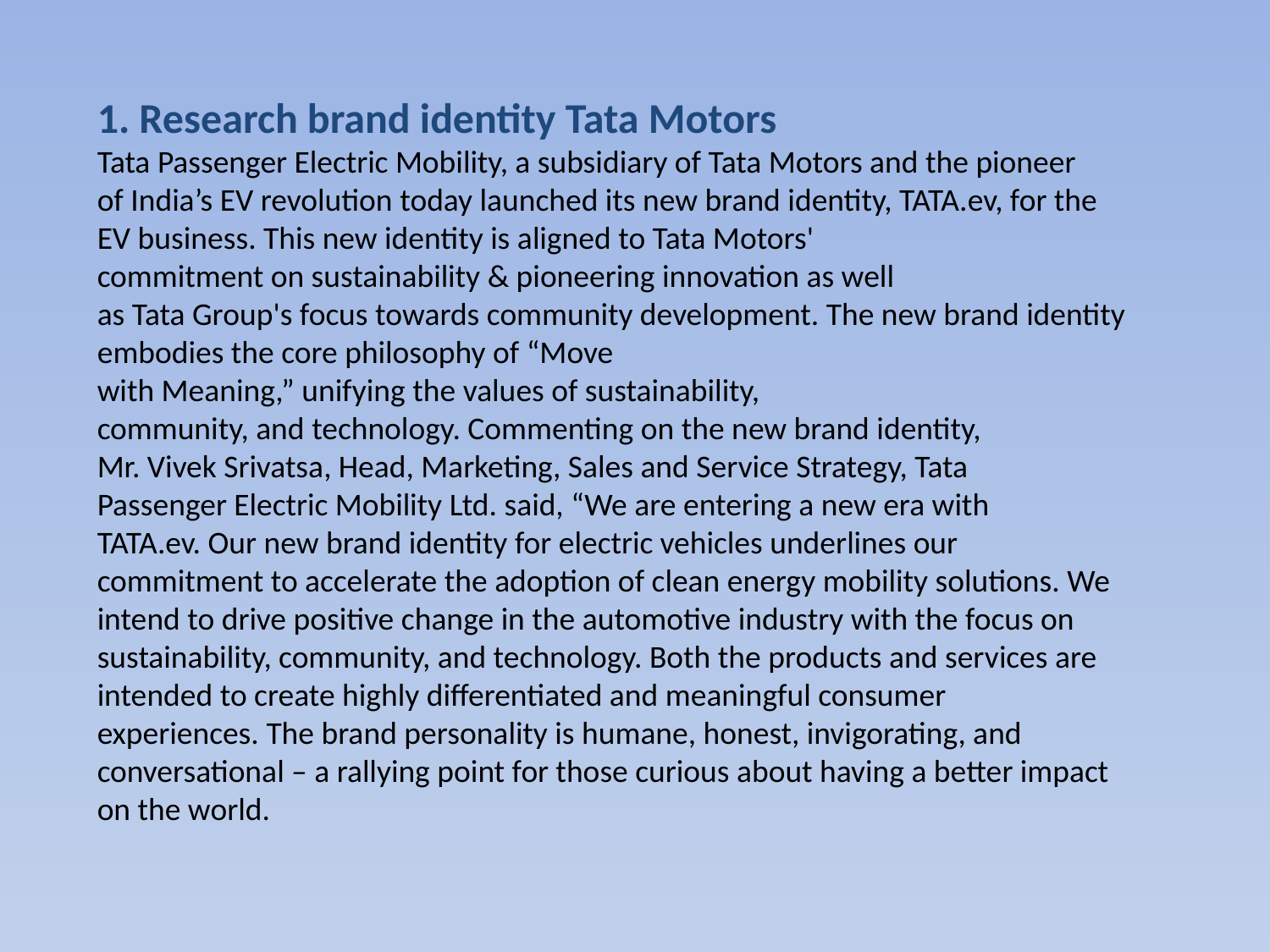

1. Research brand identity Tata Motors
Tata Passenger Electric Mobility, a subsidiary of Tata Motors and the pioneer
of India’s EV revolution today launched its new brand identity, TATA.ev, for the
EV business. This new identity is aligned to Tata Motors'
commitment on sustainability & pioneering innovation as well
as Tata Group's focus towards community development. The new brand identity embodies the core philosophy of “Move
with Meaning,” unifying the values of sustainability,
community, and technology. Commenting on the new brand identity,
Mr. Vivek Srivatsa, Head, Marketing, Sales and Service Strategy, Tata
Passenger Electric Mobility Ltd. said, “We are entering a new era with
TATA.ev. Our new brand identity for electric vehicles underlines our
commitment to accelerate the adoption of clean energy mobility solutions. We
intend to drive positive change in the automotive industry with the focus on
sustainability, community, and technology. Both the products and services are
intended to create highly differentiated and meaningful consumer
experiences. The brand personality is humane, honest, invigorating, and
conversational – a rallying point for those curious about having a better impact
on the world.